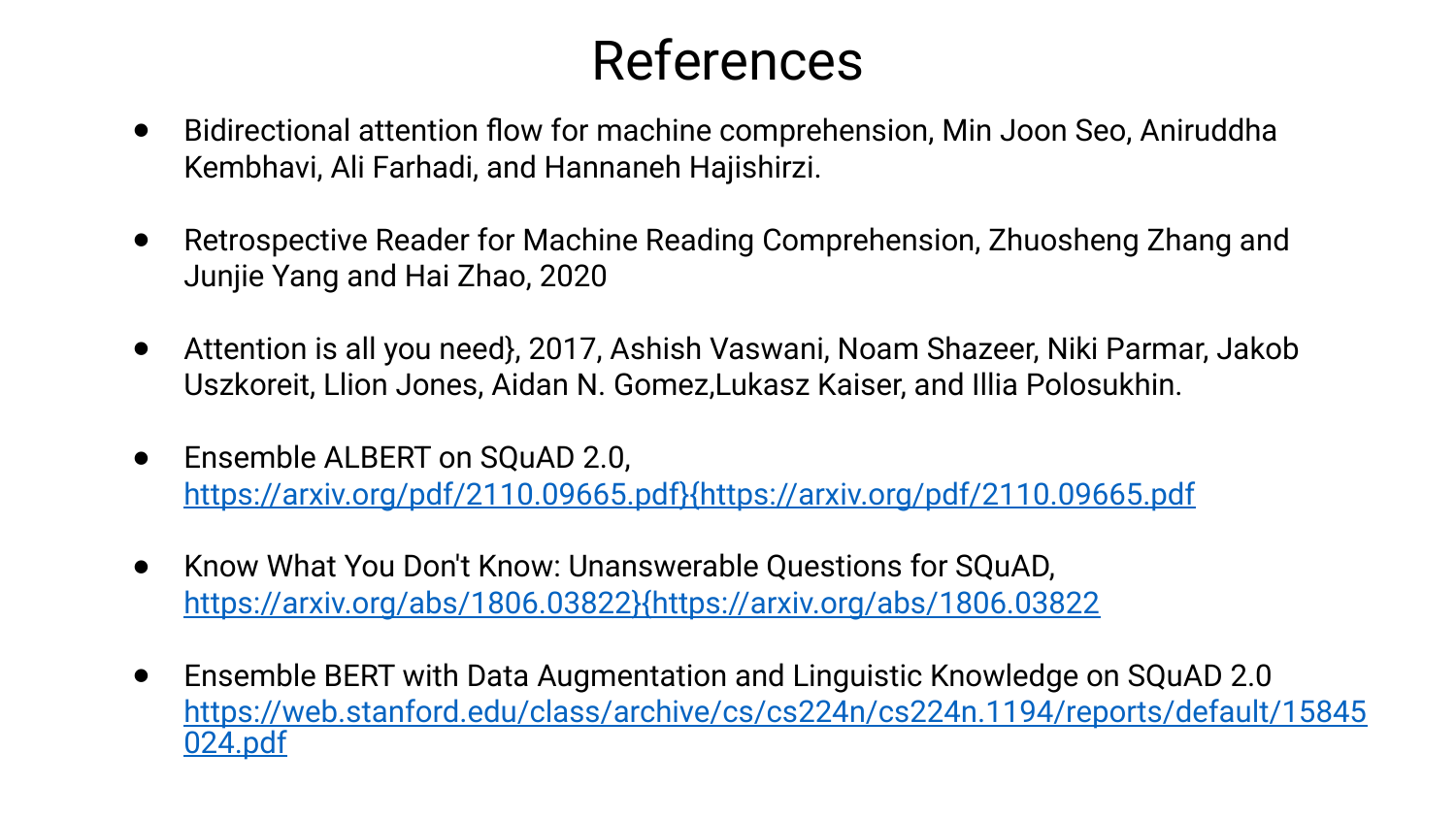

# References
Bidirectional attention flow for machine comprehension, Min Joon Seo, Aniruddha Kembhavi, Ali Farhadi, and Hannaneh Hajishirzi.

Retrospective Reader for Machine Reading Comprehension, Zhuosheng Zhang and Junjie Yang and Hai Zhao, 2020
Attention is all you need}, 2017, Ashish Vaswani, Noam Shazeer, Niki Parmar, Jakob Uszkoreit, Llion Jones, Aidan N. Gomez,Lukasz Kaiser, and Illia Polosukhin.

Ensemble ALBERT on SQuAD 2.0, https://arxiv.org/pdf/2110.09665.pdf}{https://arxiv.org/pdf/2110.09665.pdf

Know What You Don't Know: Unanswerable Questions for SQuAD, https://arxiv.org/abs/1806.03822}{https://arxiv.org/abs/1806.03822

Ensemble BERT with Data Augmentation and Linguistic Knowledge on SQuAD 2.0
https://web.stanford.edu/class/archive/cs/cs224n/cs224n.1194/reports/default/15845024.pdf